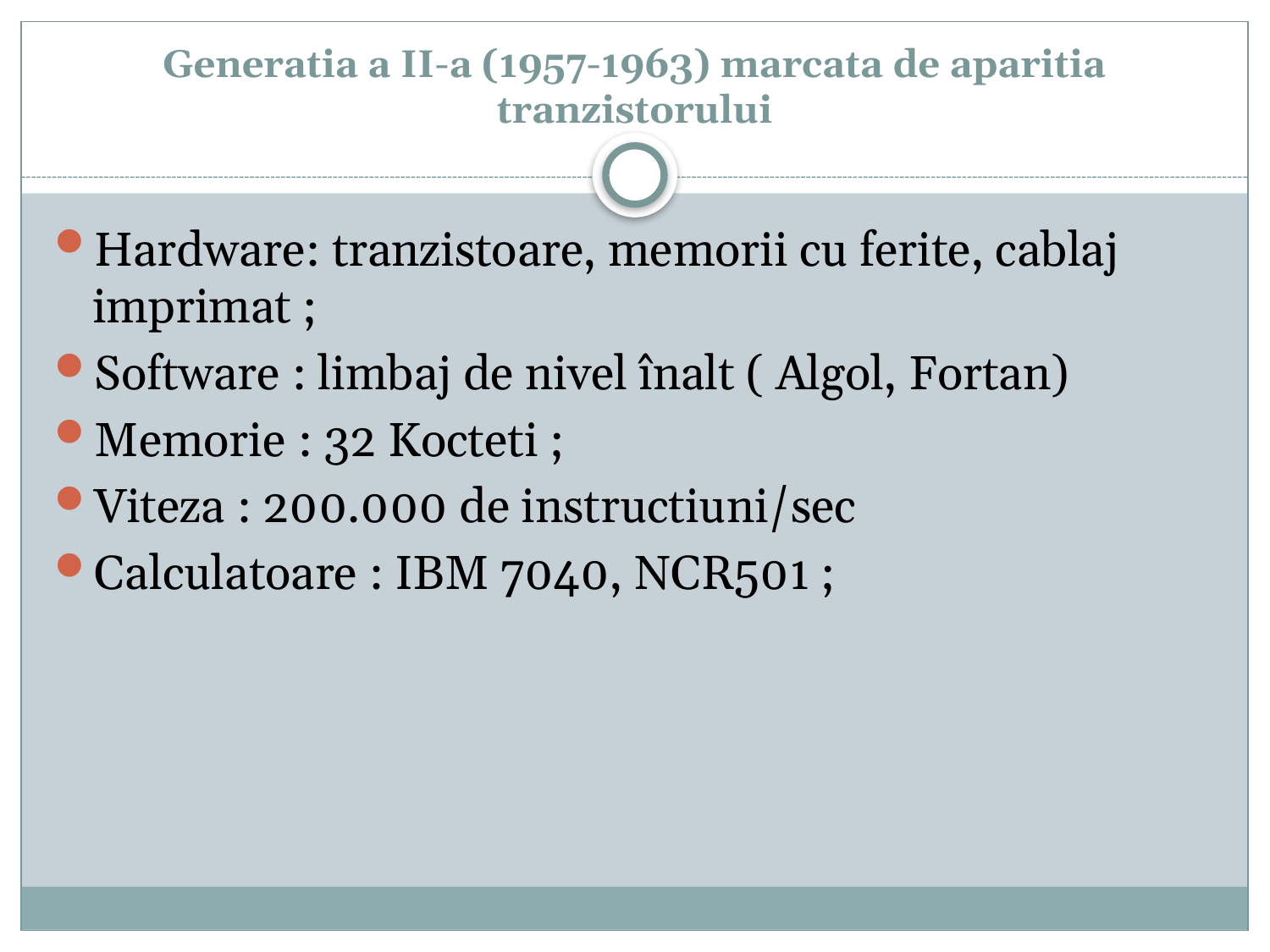

# Generatia a II-a (1957-1963) marcata de aparitia tranzistorului
Hardware: tranzistoare, memorii cu ferite, cablaj imprimat ;
Software : limbaj de nivel înalt ( Algol, Fortan)
Memorie : 32 Kocteti ;
Viteza : 200.000 de instructiuni/sec
Calculatoare : IBM 7040, NCR501 ;